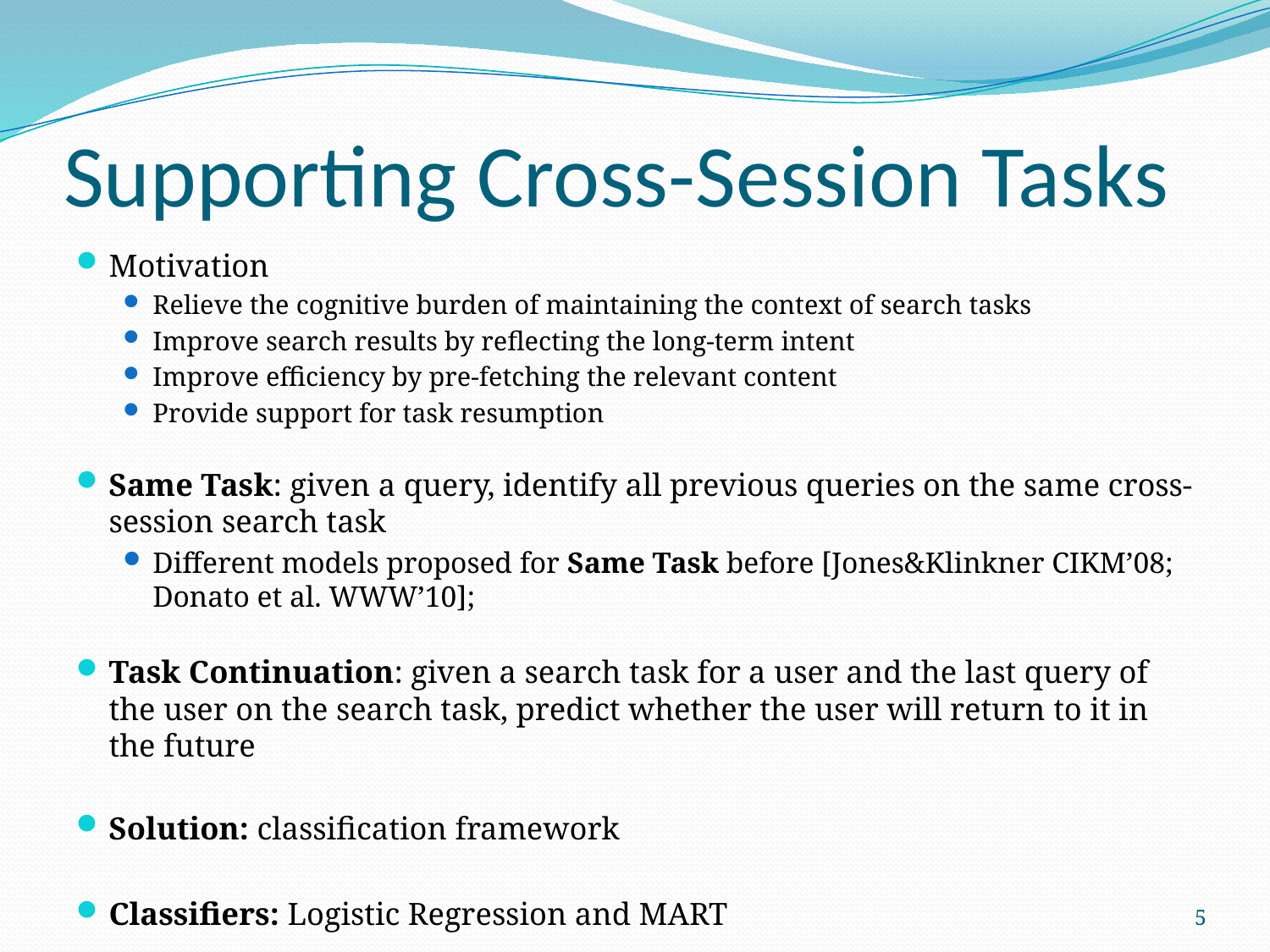

# Supporting Cross-Session Tasks
Motivation
Relieve the cognitive burden of maintaining the context of search tasks
Improve search results by reflecting the long-term intent
Improve efficiency by pre-fetching the relevant content
Provide support for task resumption
Same Task: given a query, identify all previous queries on the same cross-session search task
Different models proposed for Same Task before [Jones&Klinkner CIKM’08; Donato et al. WWW’10];
Task Continuation: given a search task for a user and the last query of the user on the search task, predict whether the user will return to it in the future

Solution: classification framework

Classifiers: Logistic Regression and MART
5